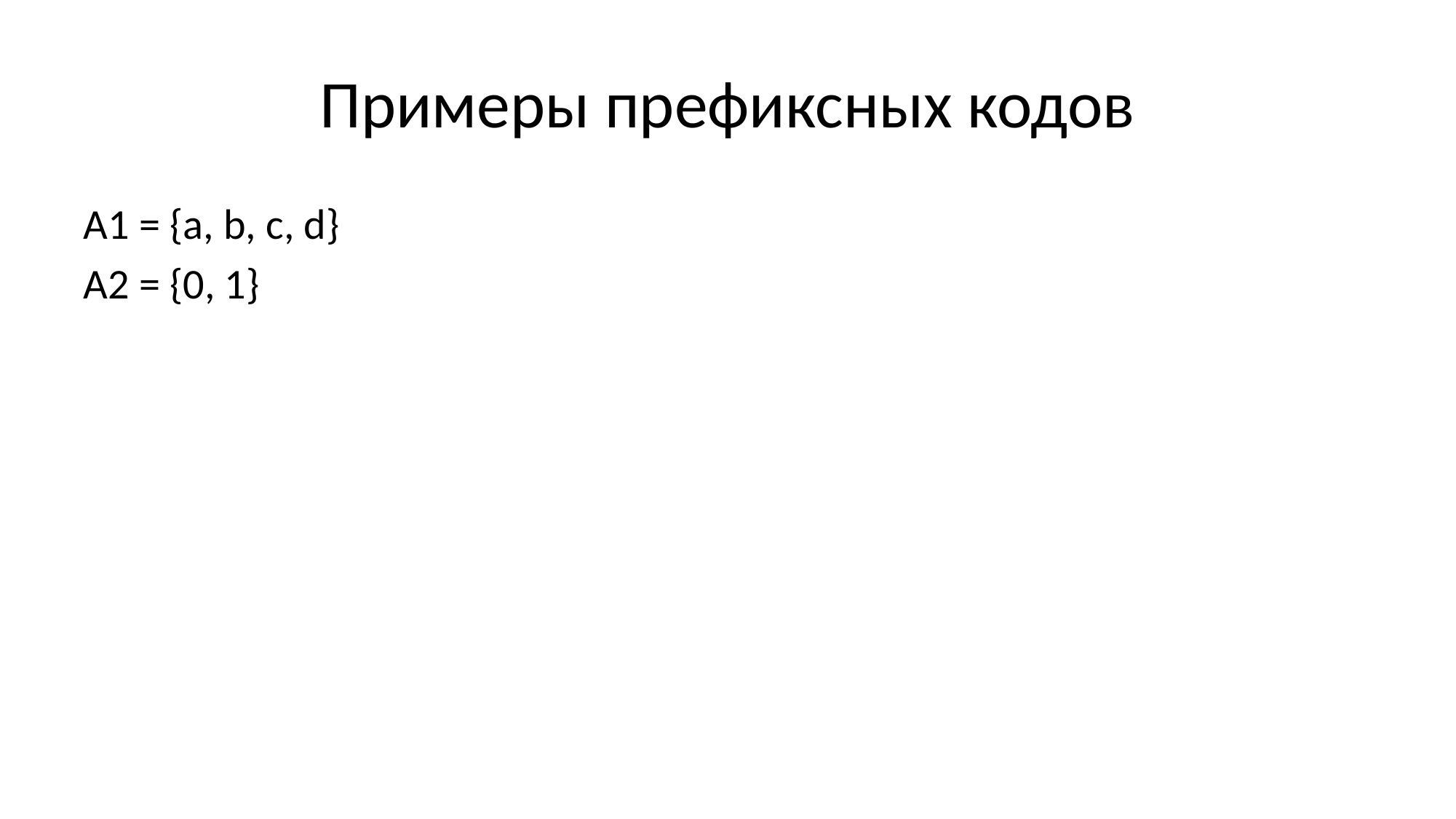

# Примеры префиксных кодов
А1 = {a, b, c, d}
А2 = {0, 1}

К(а) = 0
К(b) = 10
К(с) = 110
К(d) = 111

А1 = {a, b, c, d}
А2 = {0, 1}

К(a) = 00
K(b) = 01
K(c) = 10
K(d) = 11